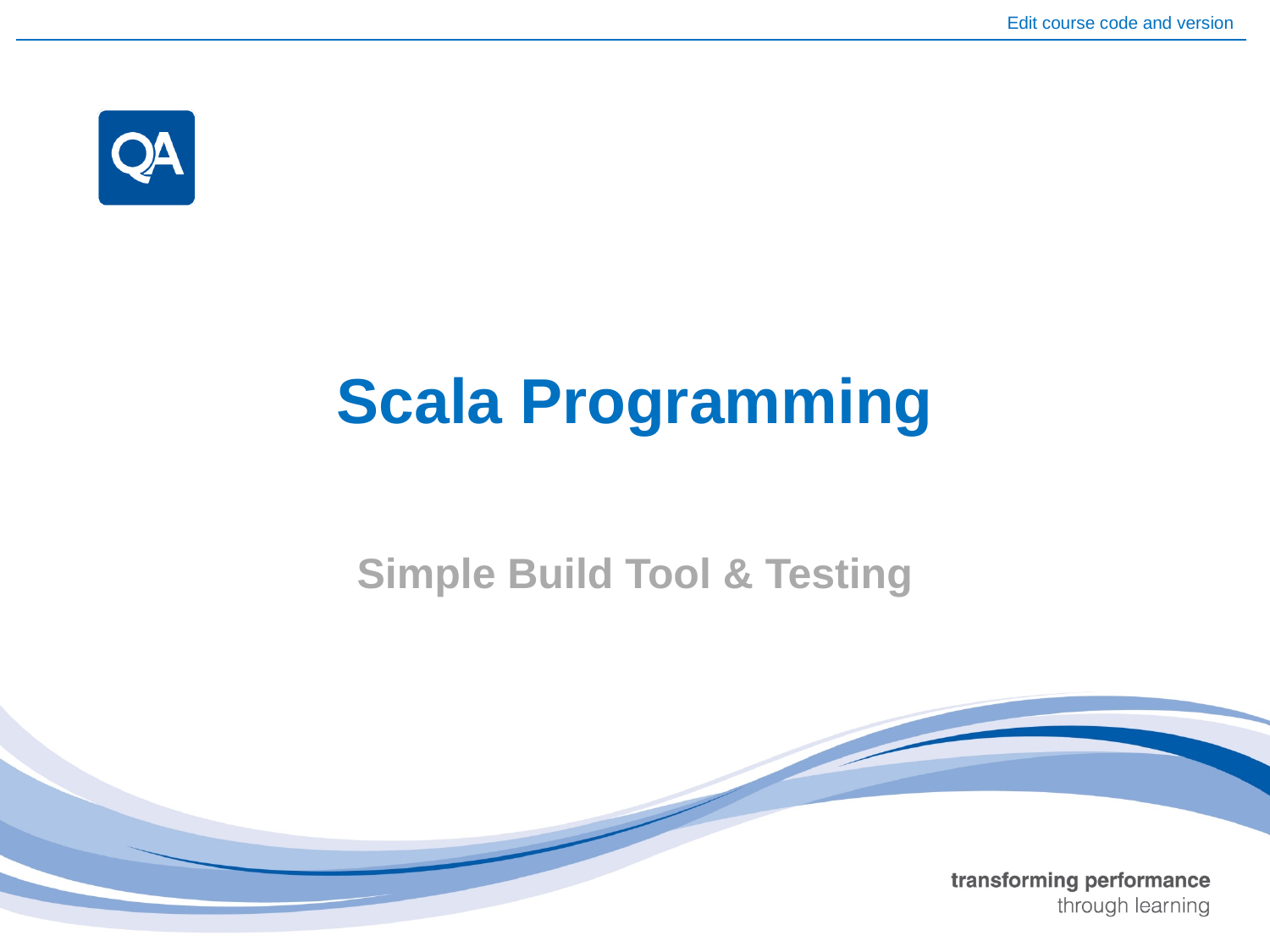

# Scala Programming
Simple Build Tool & Testing